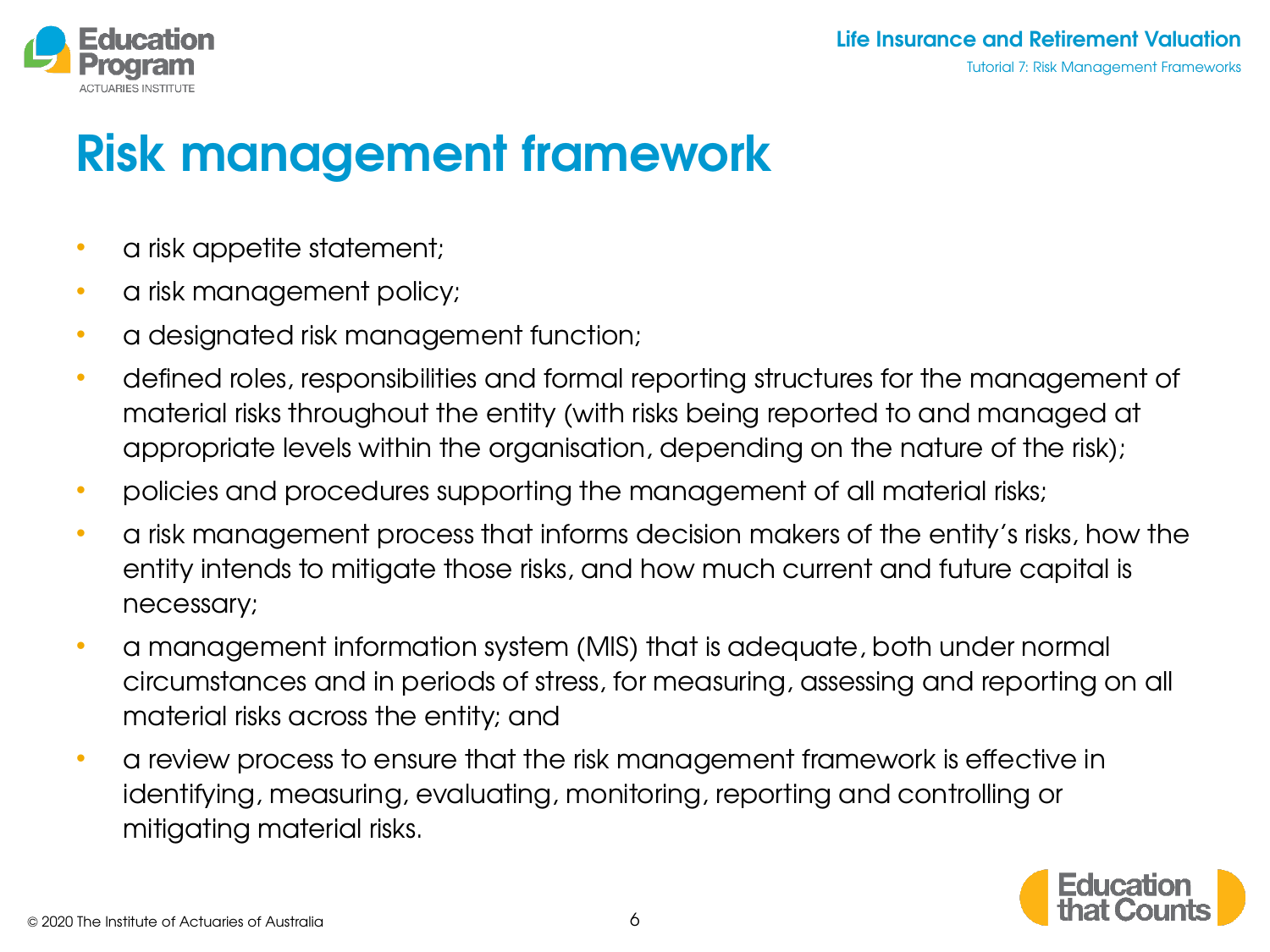

# Risk management framework
a risk appetite statement;
a risk management policy;
a designated risk management function;
defined roles, responsibilities and formal reporting structures for the management of material risks throughout the entity (with risks being reported to and managed at appropriate levels within the organisation, depending on the nature of the risk);
policies and procedures supporting the management of all material risks;
a risk management process that informs decision makers of the entity’s risks, how the entity intends to mitigate those risks, and how much current and future capital is necessary;
a management information system (MIS) that is adequate, both under normal circumstances and in periods of stress, for measuring, assessing and reporting on all material risks across the entity; and
a review process to ensure that the risk management framework is effective in identifying, measuring, evaluating, monitoring, reporting and controlling or mitigating material risks.